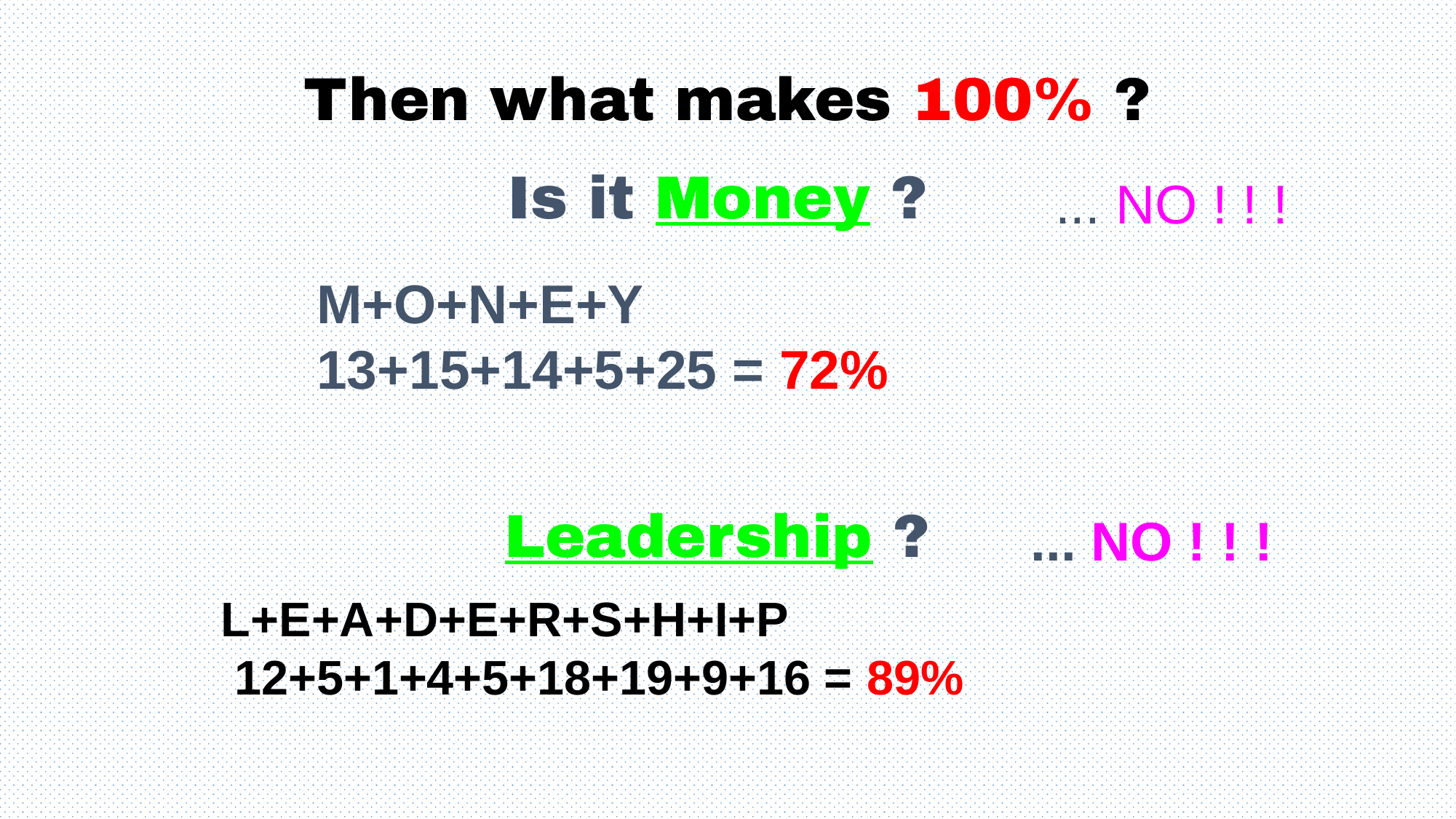

Then what makes 100% ?
Is it Money ?
... NO ! ! !

M+O+N+E+Y
13+15+14+5+25 = 72%
Leadership ?

... NO ! ! !
L+E+A+D+E+R+S+H+I+P
 12+5+1+4+5+18+19+9+16 = 89%